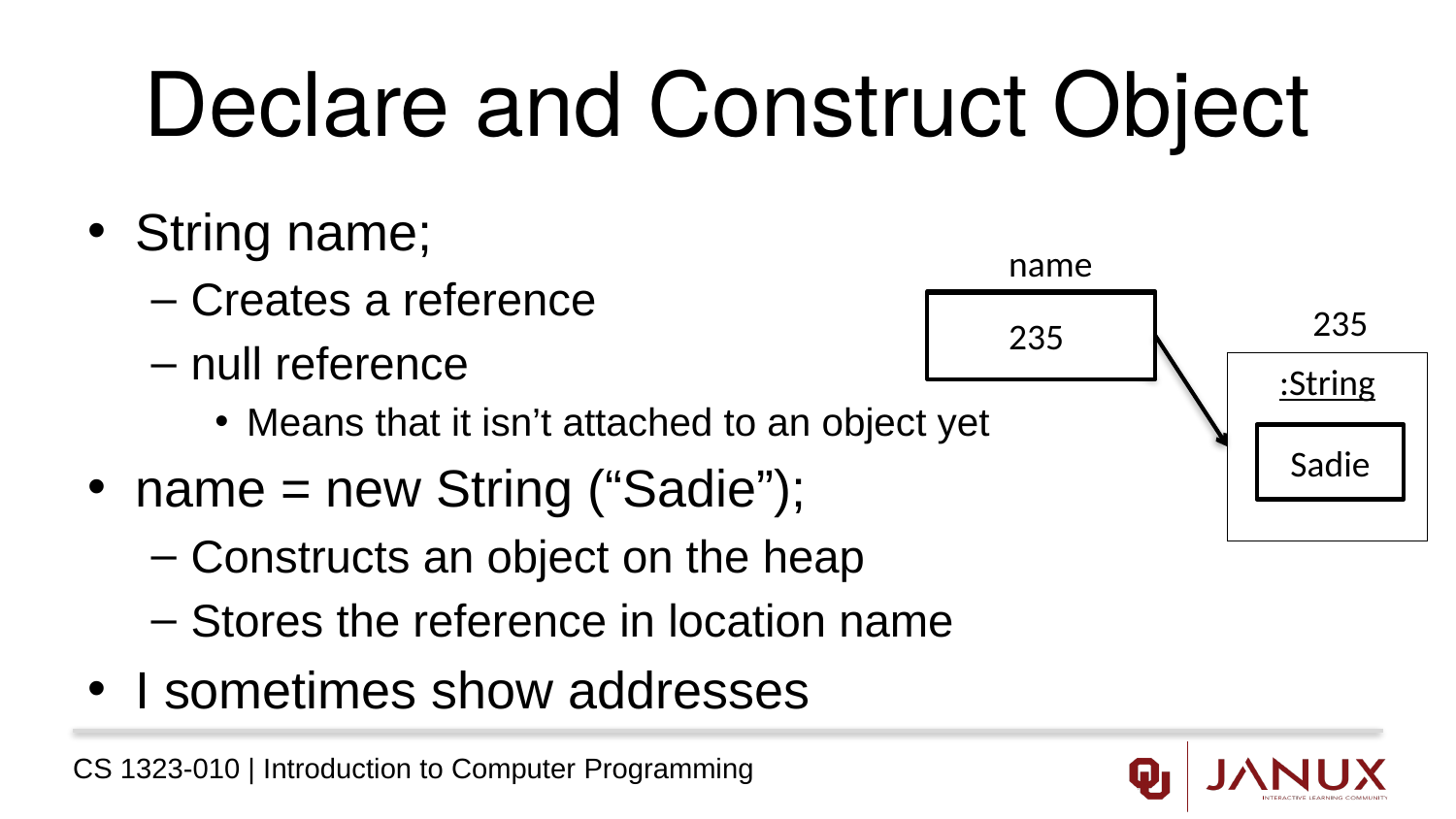

# Declare and Construct Object
String name;
Creates a reference
null reference
Means that it isn’t attached to an object yet
name = new String (“Sadie”);
Constructs an object on the heap
Stores the reference in location name
I sometimes show addresses

name

235
235
:String

Sadie